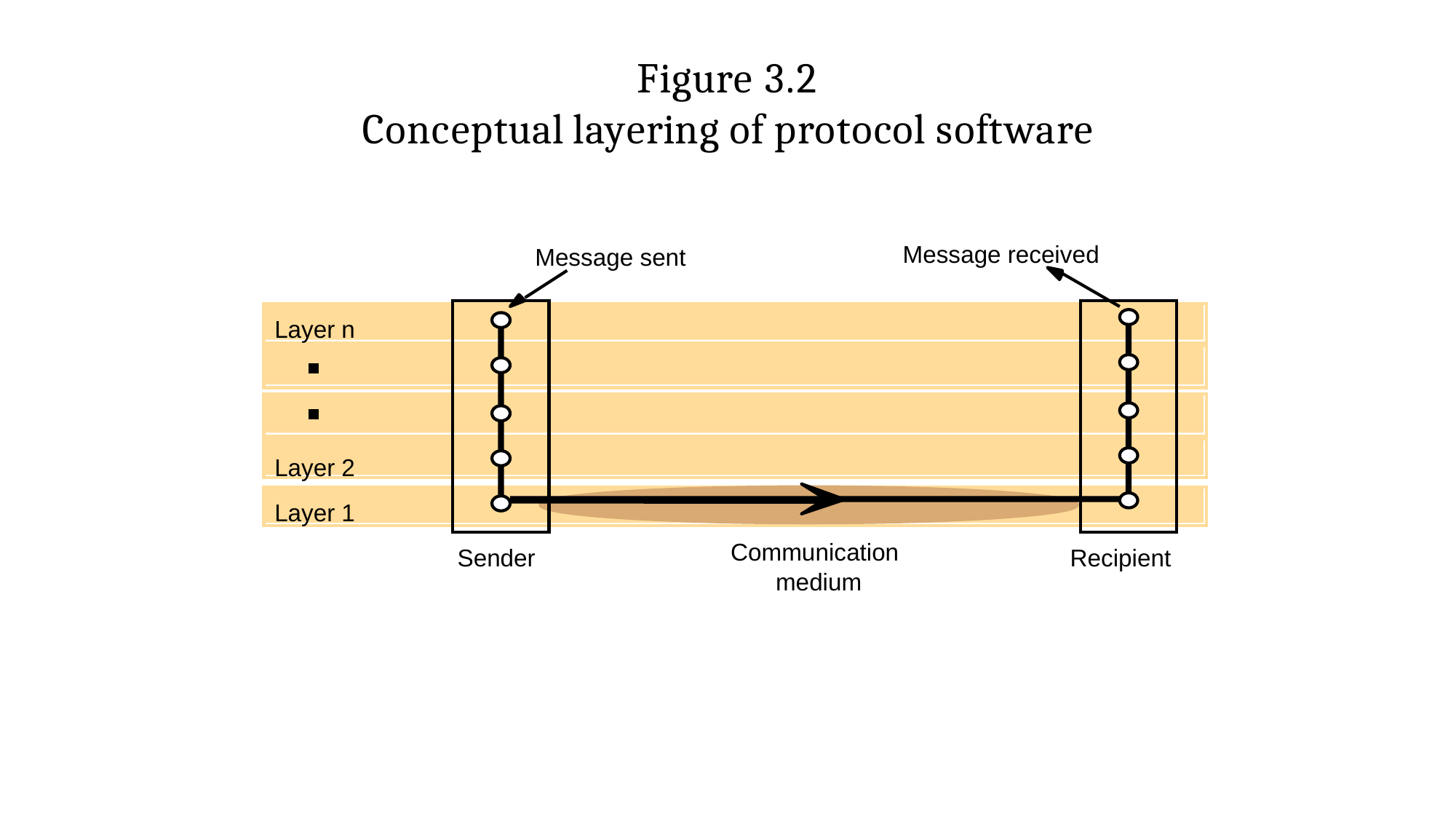

# Figure 3.2 Conceptual layering of protocol software
Message received
Message sent

Layer n

Layer 2

Layer 1

Communication
Sender
Recipient
medium